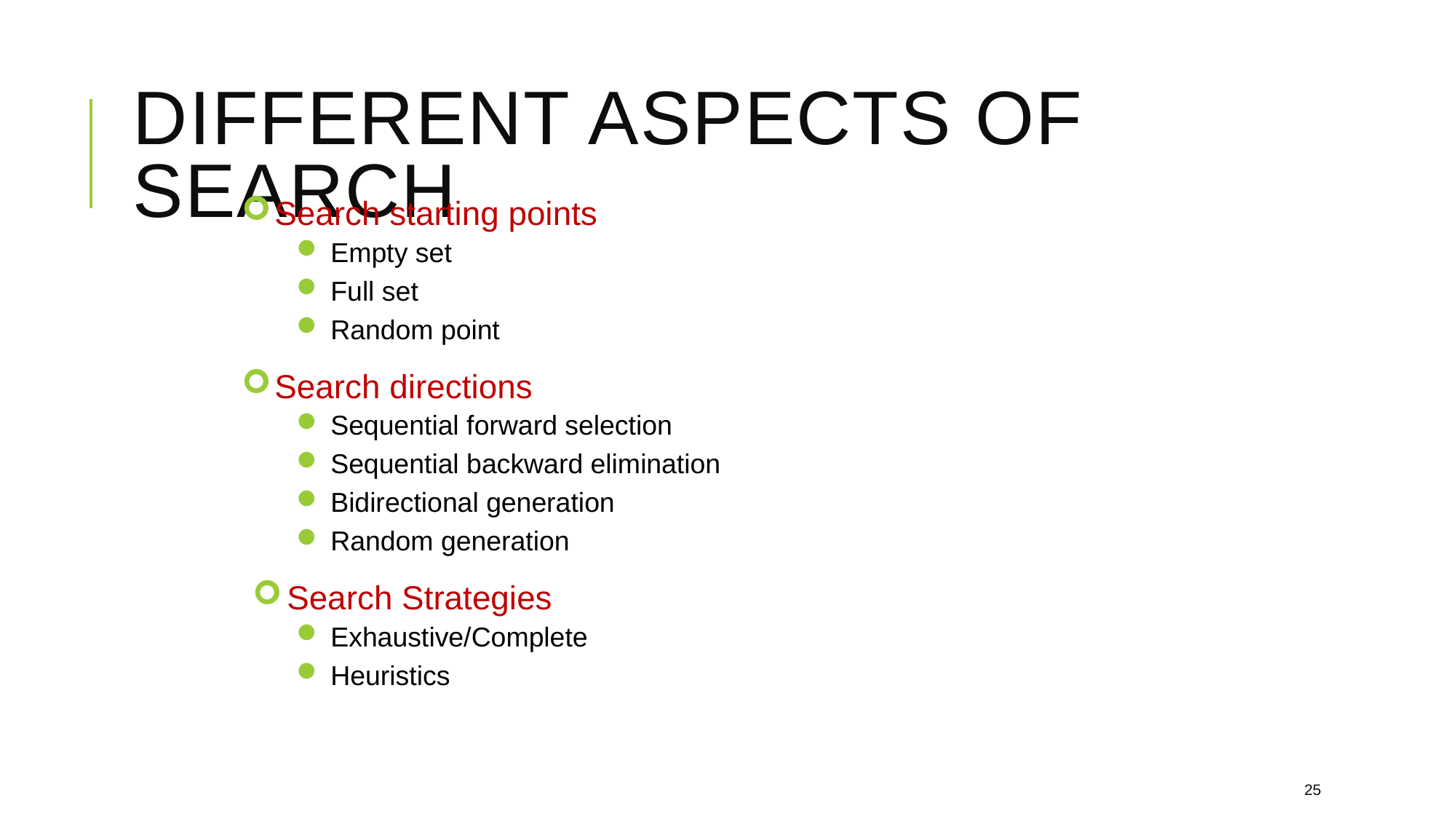

# Different aspects of search
Search starting points
Empty set
Full set
Random point
Search directions
Sequential forward selection
Sequential backward elimination
Bidirectional generation
Random generation
Search Strategies
Exhaustive/Complete
Heuristics
25